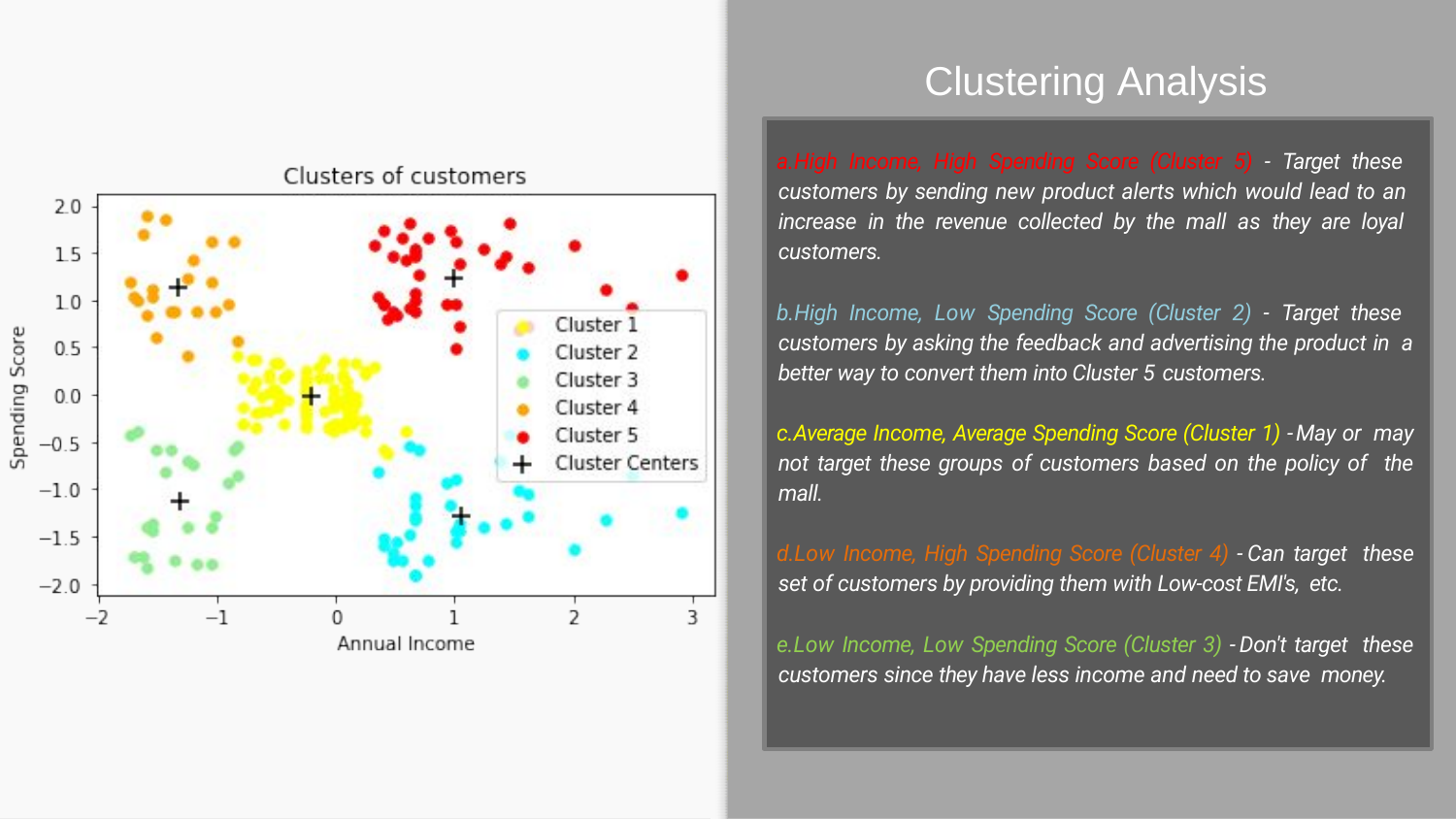

# Clustering Analysis

High Income, High Spending Score (Cluster 5) - Target these  customers by sending new product alerts which would lead to an  increase in the revenue collected by the mall as they are loyal  customers.

High Income, Low Spending Score (Cluster 2) - Target these  customers by asking the feedback and advertising the product in  a better way to convert them into Cluster 5 customers.

Average Income, Average Spending Score (Cluster 1) - May or  may not target these groups of customers based on the policy of  the mall.

Low Income, High Spending Score (Cluster 4) - Can target  these set of customers by providing them with Low-cost EMI's,  etc.

Low Income, Low Spending Score (Cluster 3) - Don't target  these customers since they have less income and need to save  money.